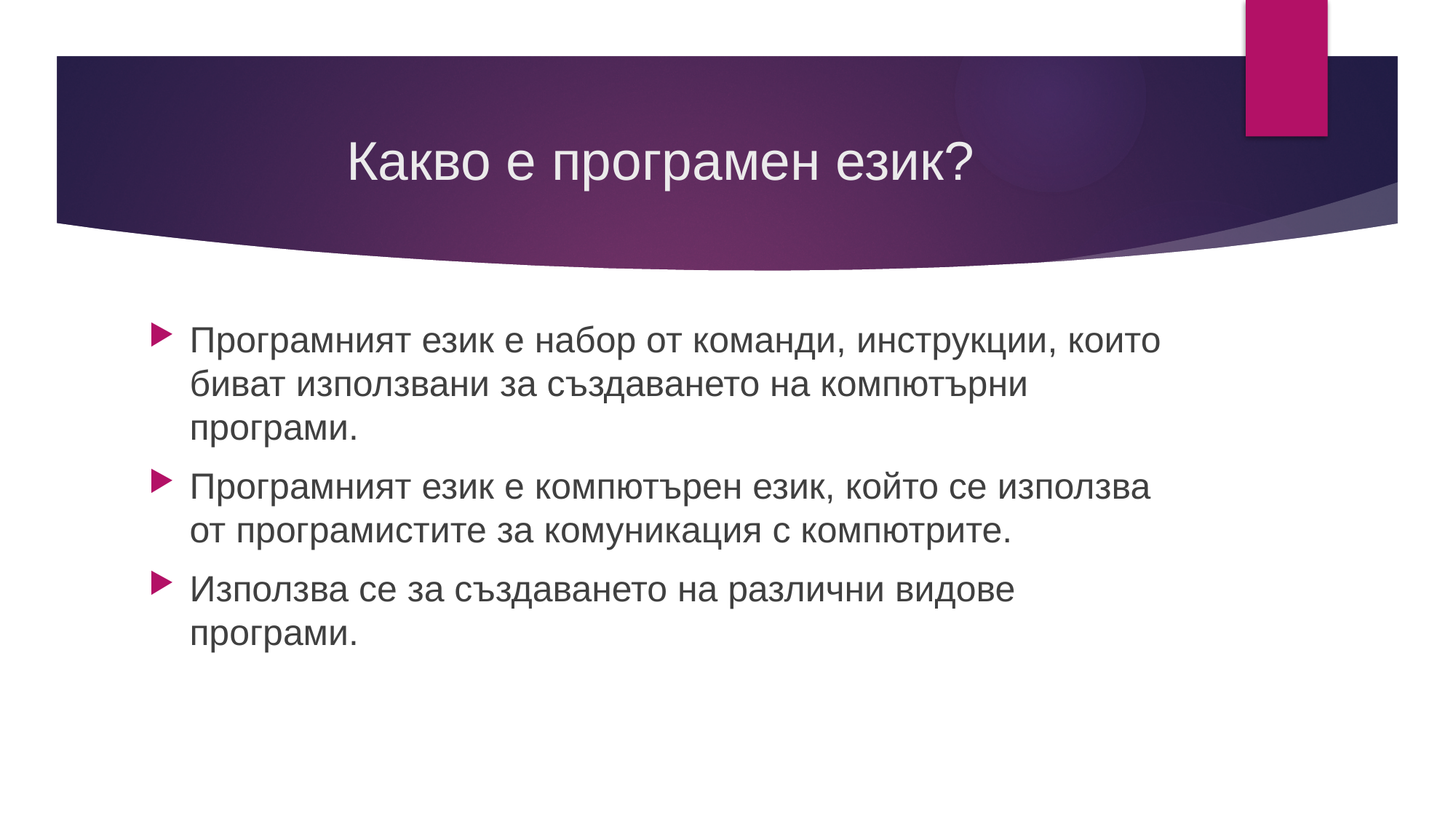

# Какво е програмен език?
Програмният език е набор от команди, инструкции, които биват използвани за създаването на компютърни програми.
Програмният език е компютърен език, който се използва от програмистите за комуникация с компютрите.
Използва се за създаването на различни видове програми.